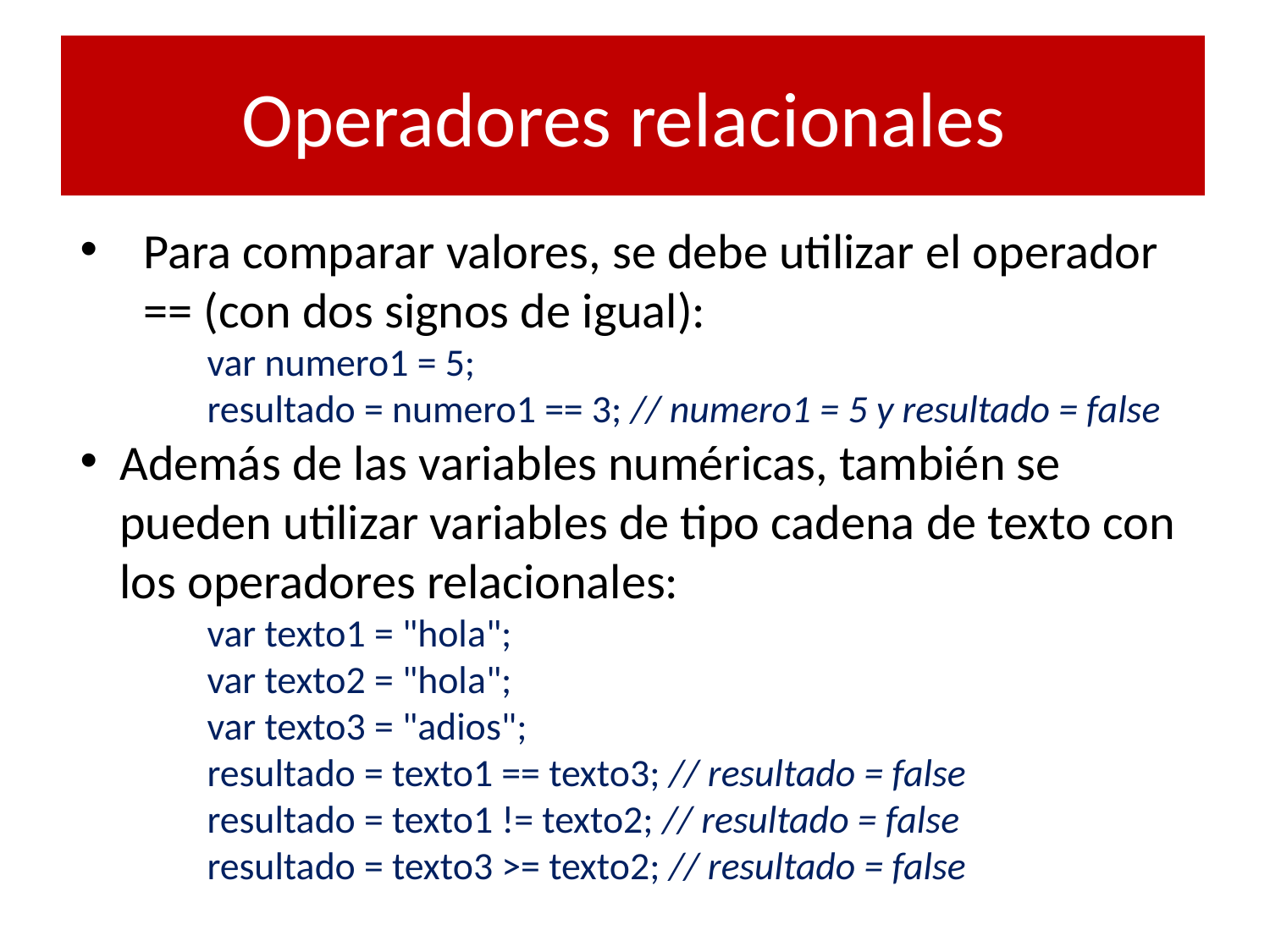

# Operadores relacionales
Para comparar valores, se debe utilizar el operador == (con dos signos de igual):
var numero1 = 5;
resultado = numero1 == 3; // numero1 = 5 y resultado = false
Además de las variables numéricas, también se pueden utilizar variables de tipo cadena de texto con los operadores relacionales:
var texto1 = "hola";
var texto2 = "hola";
var texto3 = "adios";
resultado = texto1 == texto3; // resultado = false
resultado = texto1 != texto2; // resultado = false
resultado = texto3 >= texto2; // resultado = false